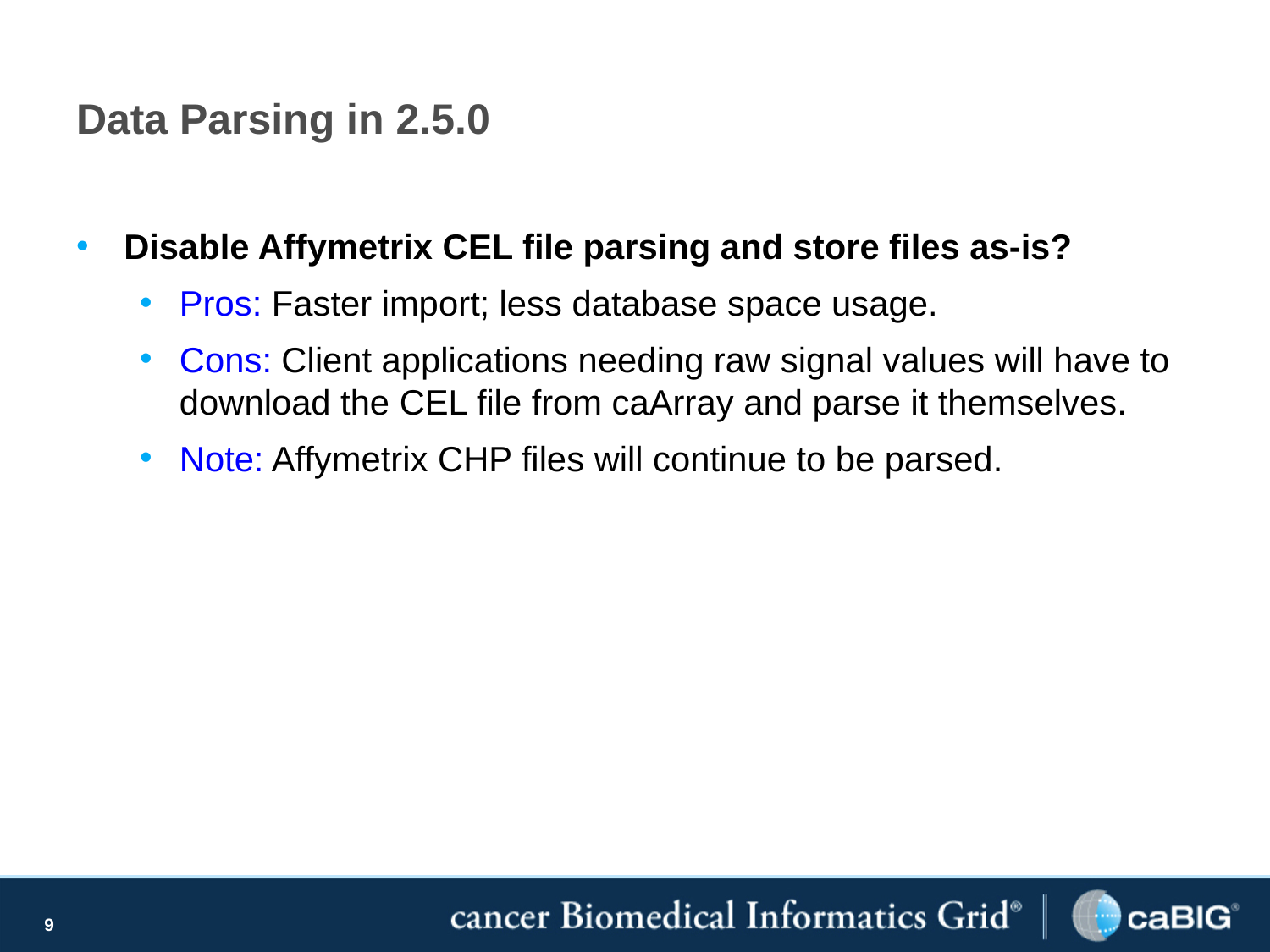

# Data Parsing in 2.5.0
Disable Affymetrix CEL file parsing and store files as-is?
Pros: Faster import; less database space usage.
Cons: Client applications needing raw signal values will have to download the CEL file from caArray and parse it themselves.
Note: Affymetrix CHP files will continue to be parsed.